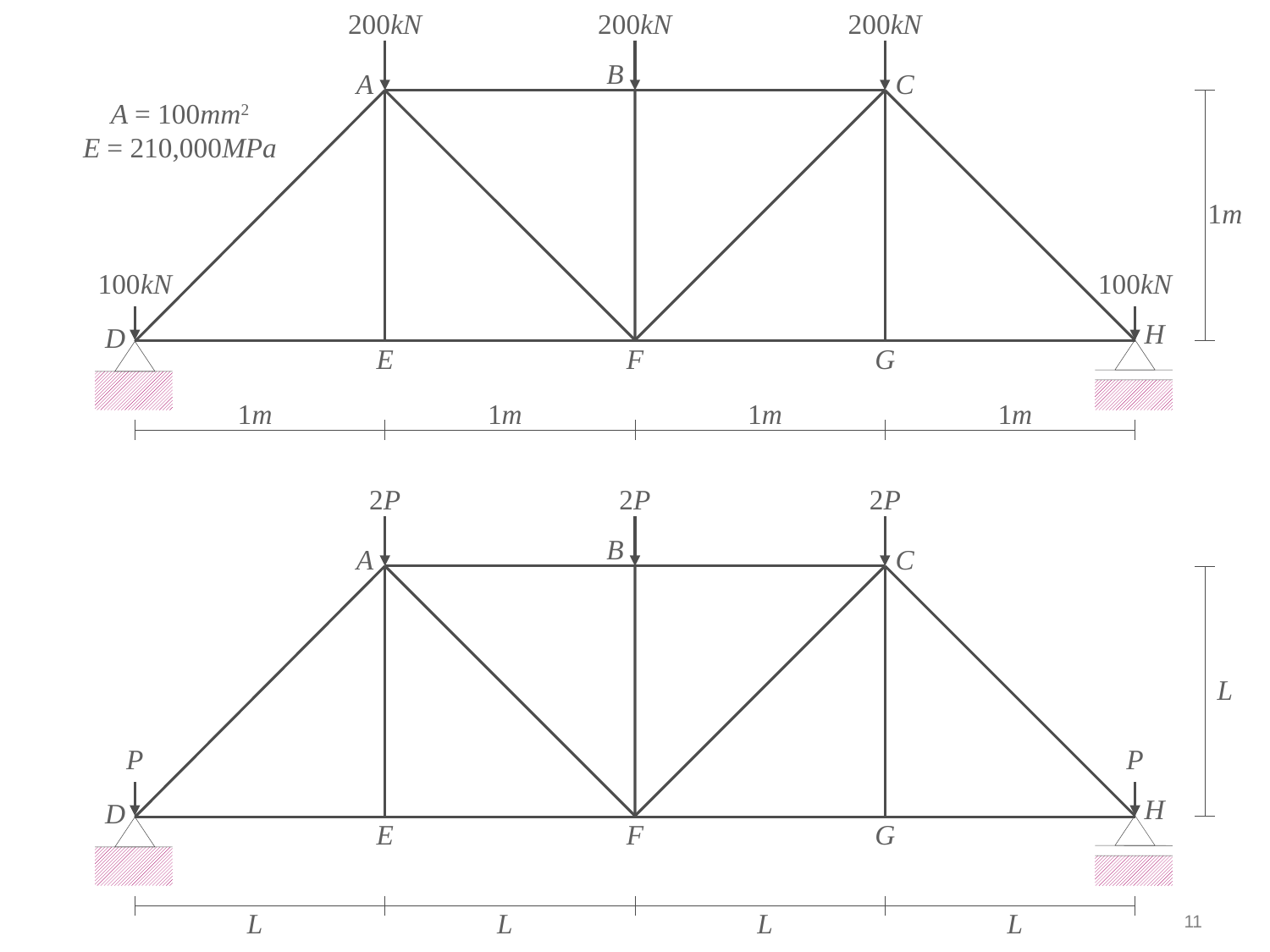

200kN
200kN
200kN
B
A
C
A = 100mm2
E = 210,000MPa
1m
100kN
100kN
H
D

E
F
G

1m
1m
1m
1m
2P
2P
2P
B
A
C
L
P
P
H
D

E
F
G

L
L
L
L